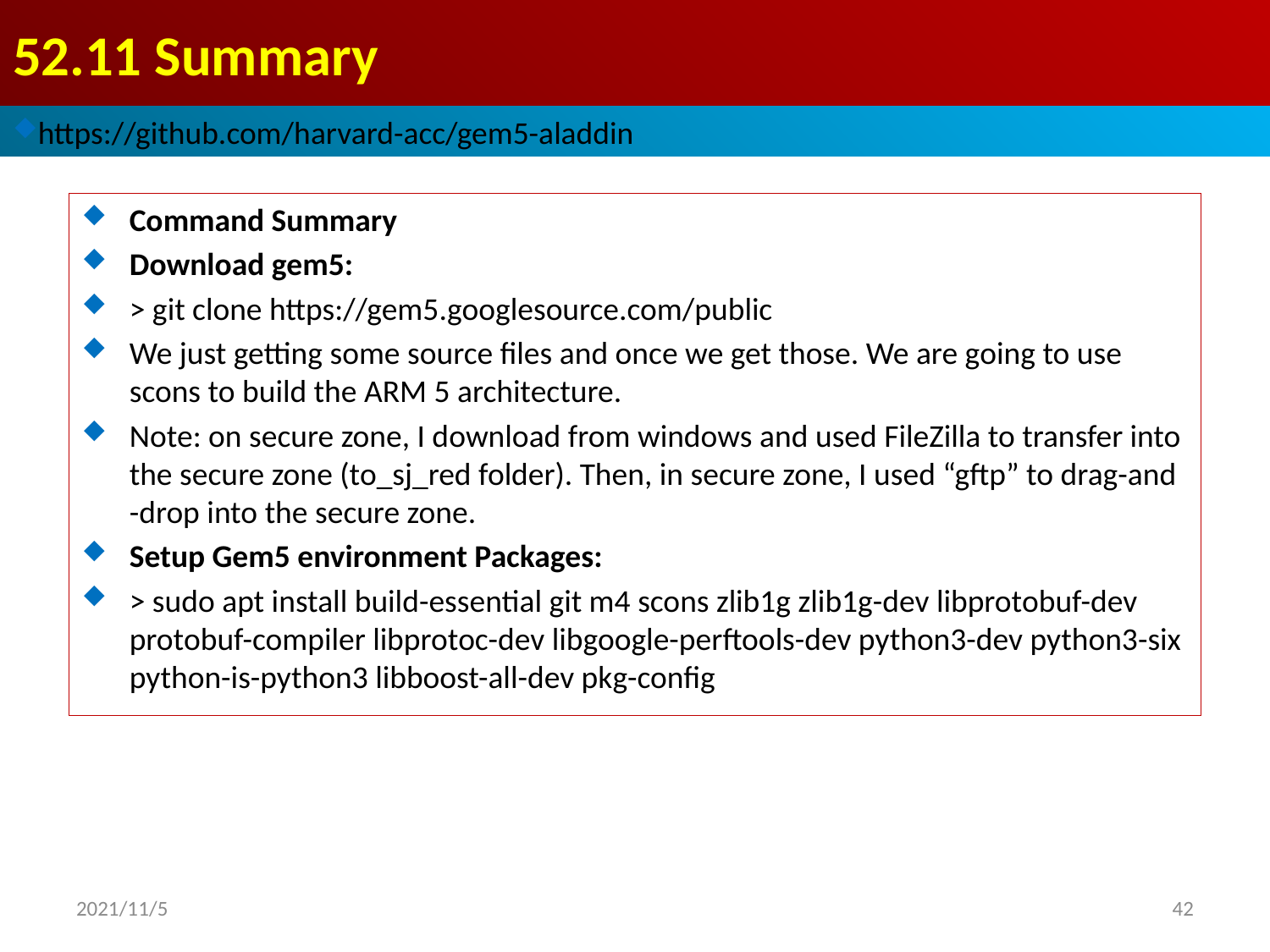

# 52.11 Summary
https://github.com/harvard-acc/gem5-aladdin
Command Summary
Download gem5:
> git clone https://gem5.googlesource.com/public
We just getting some source files and once we get those. We are going to use scons to build the ARM 5 architecture.
Note: on secure zone, I download from windows and used FileZilla to transfer into the secure zone (to_sj_red folder). Then, in secure zone, I used “gftp” to drag-and -drop into the secure zone.
Setup Gem5 environment Packages:
> sudo apt install build-essential git m4 scons zlib1g zlib1g-dev libprotobuf-dev protobuf-compiler libprotoc-dev libgoogle-perftools-dev python3-dev python3-six python-is-python3 libboost-all-dev pkg-config
2021/11/5
42